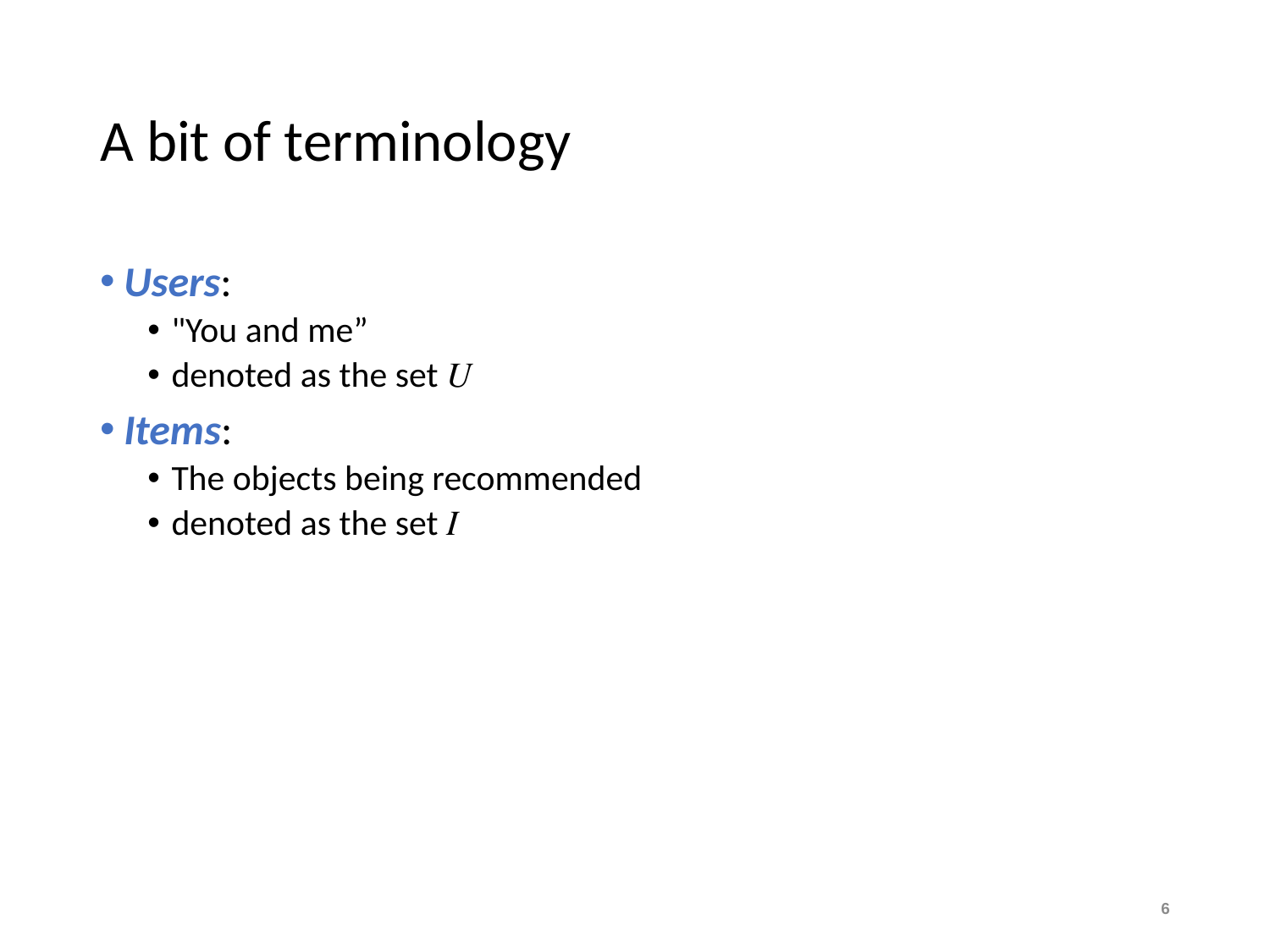

# A bit of terminology
Users:
"You and me”
denoted as the set U
Items:
The objects being recommended
denoted as the set I
6